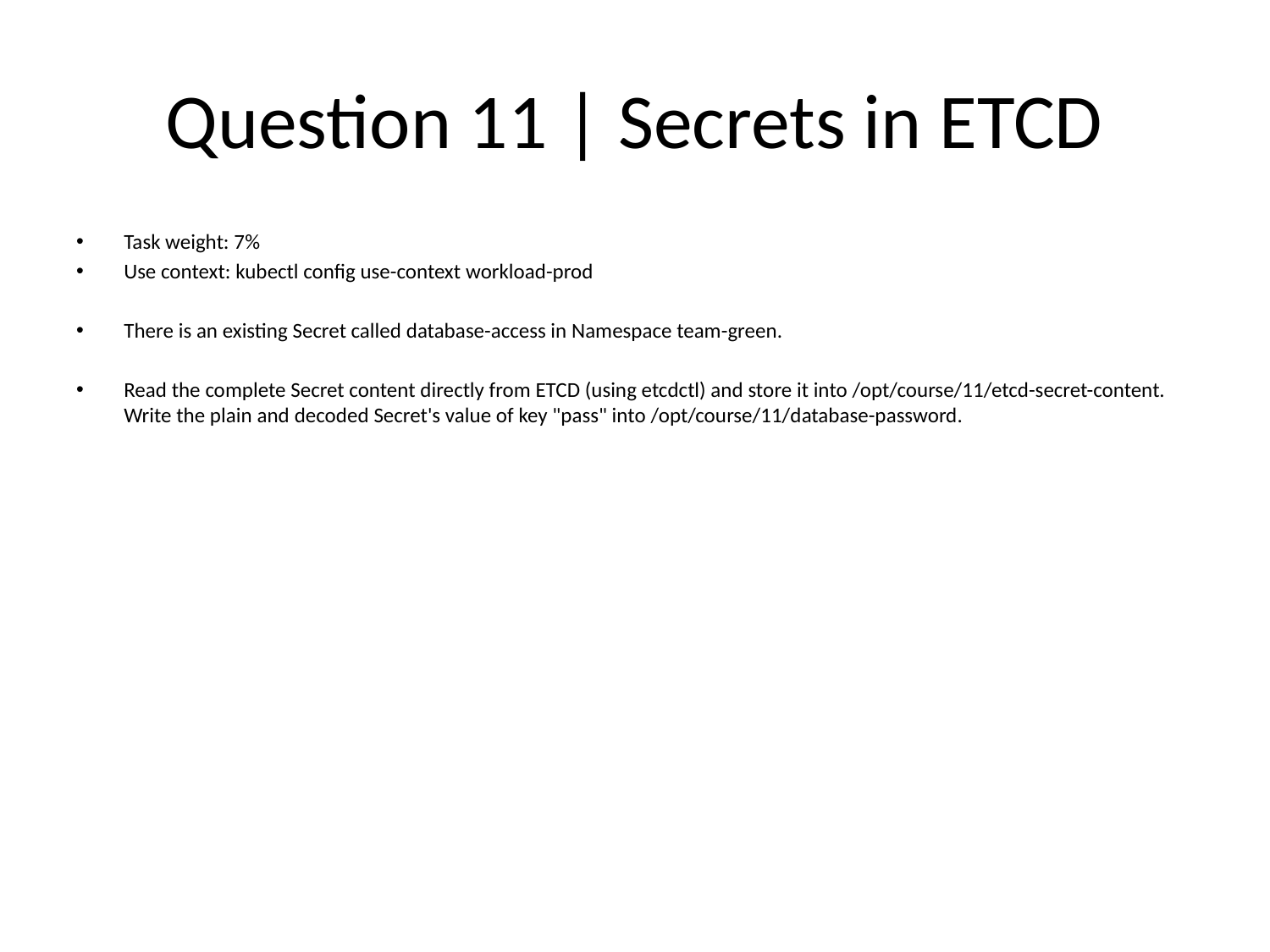

# Question 11 | Secrets in ETCD
Task weight: 7%
Use context: kubectl config use-context workload-prod

There is an existing Secret called database-access in Namespace team-green.

Read the complete Secret content directly from ETCD (using etcdctl) and store it into /opt/course/11/etcd-secret-content. Write the plain and decoded Secret's value of key "pass" into /opt/course/11/database-password.